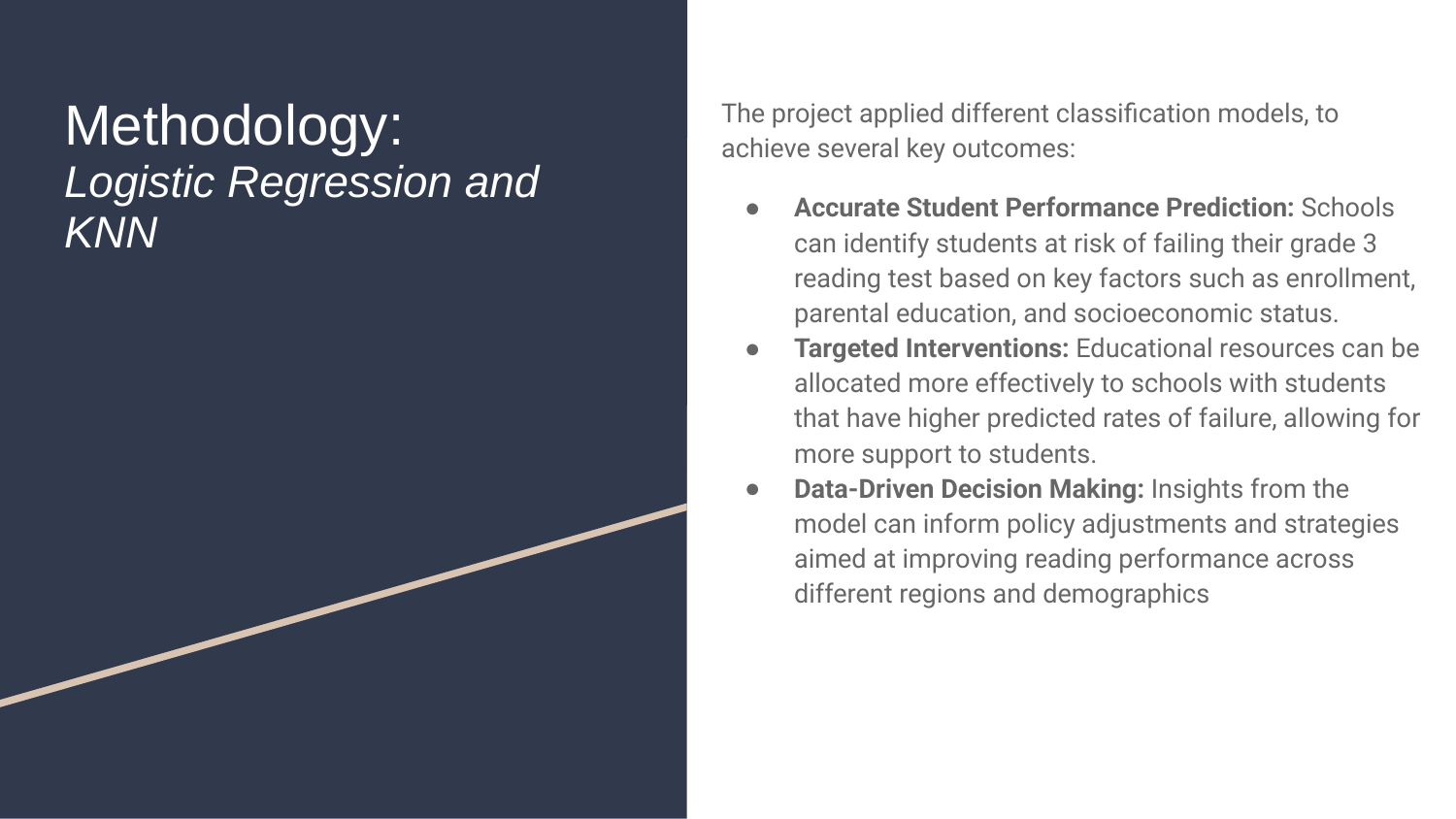

# Methodology:
Logistic Regression and KNN
The project applied different classification models, to achieve several key outcomes:
Accurate Student Performance Prediction: Schools can identify students at risk of failing their grade 3 reading test based on key factors such as enrollment, parental education, and socioeconomic status.
Targeted Interventions: Educational resources can be allocated more effectively to schools with students that have higher predicted rates of failure, allowing for more support to students.
Data-Driven Decision Making: Insights from the model can inform policy adjustments and strategies aimed at improving reading performance across different regions and demographics